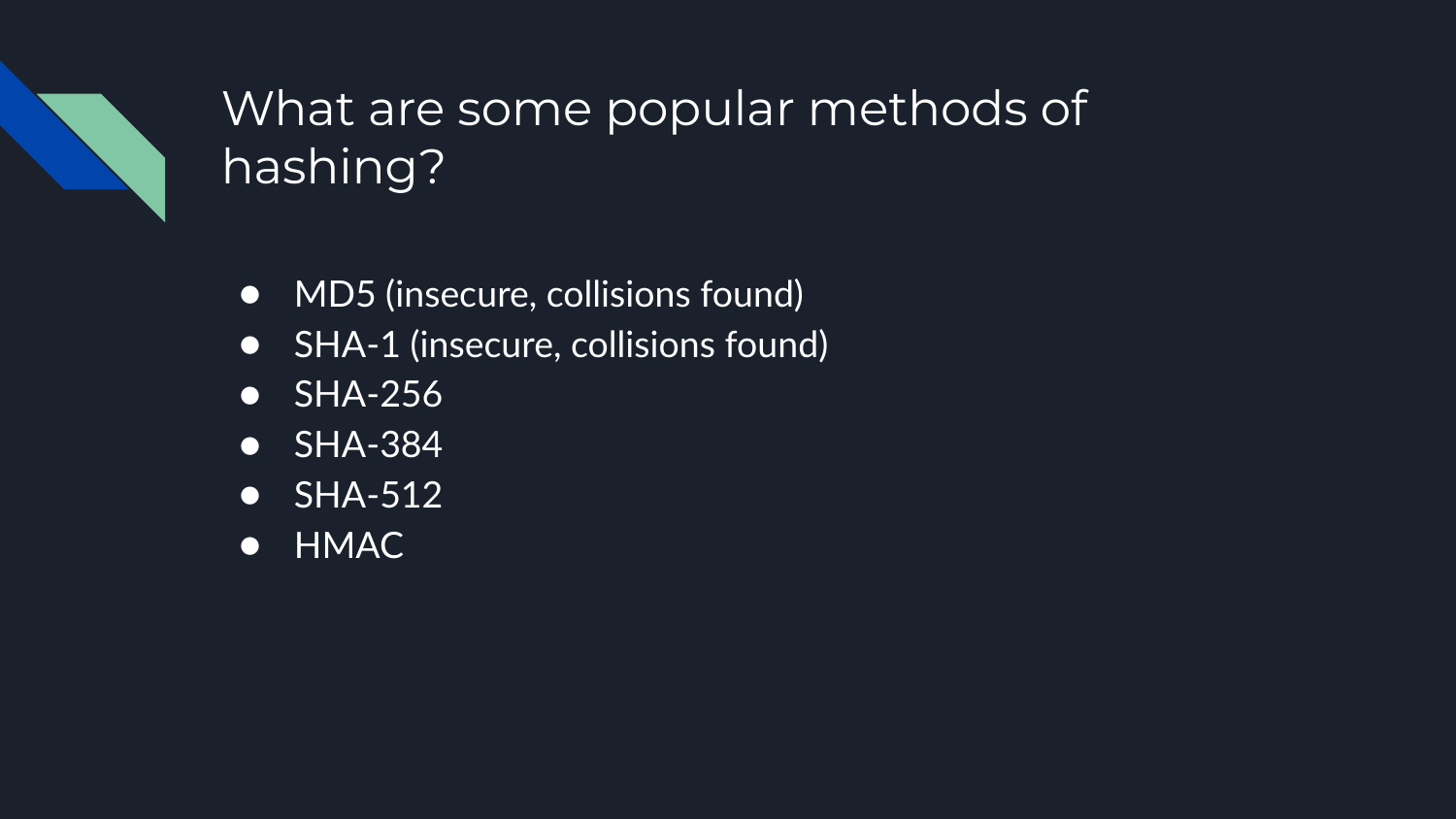

# What are some popular methods of hashing?
MD5 (insecure, collisions found)
SHA-1 (insecure, collisions found)
SHA-256
SHA-384
SHA-512
HMAC